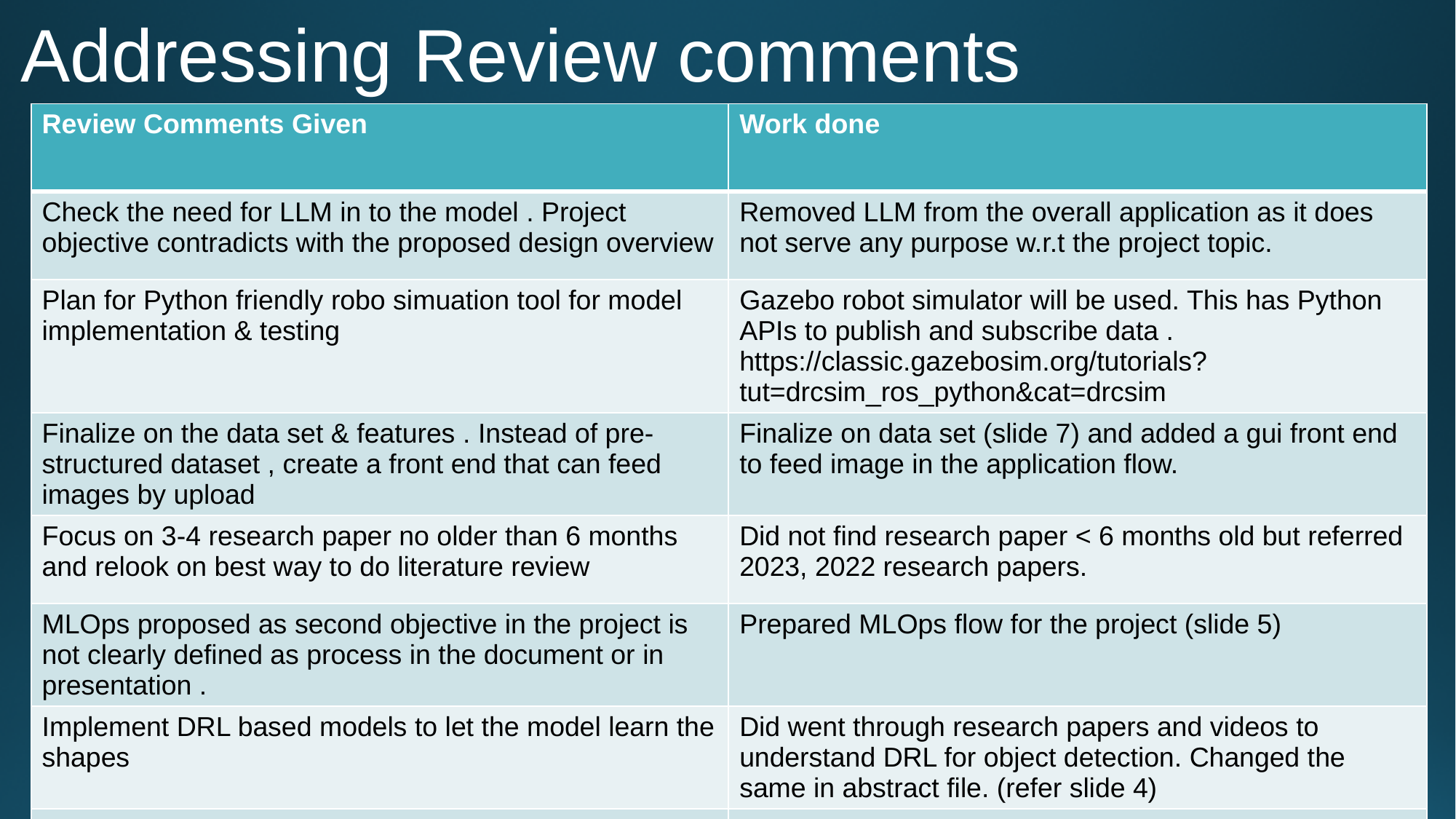

# Addressing Review comments
| Review Comments Given | Work done |
| --- | --- |
| Check the need for LLM in to the model . Project objective contradicts with the proposed design overview | Removed LLM from the overall application as it does not serve any purpose w.r.t the project topic. |
| Plan for Python friendly robo simuation tool for model implementation & testing | Gazebo robot simulator will be used. This has Python APIs to publish and subscribe data . https://classic.gazebosim.org/tutorials?tut=drcsim\_ros\_python&cat=drcsim |
| Finalize on the data set & features . Instead of pre-structured dataset , create a front end that can feed images by upload | Finalize on data set (slide 7) and added a gui front end to feed image in the application flow. |
| Focus on 3-4 research paper no older than 6 months and relook on best way to do literature review | Did not find research paper < 6 months old but referred 2023, 2022 research papers. |
| MLOps proposed as second objective in the project is not clearly defined as process in the document or in presentation . | Prepared MLOps flow for the project (slide 5) |
| Implement DRL based models to let the model learn the shapes | Did went through research papers and videos to understand DRL for object detection. Changed the same in abstract file. (refer slide 4) |
|  |  |